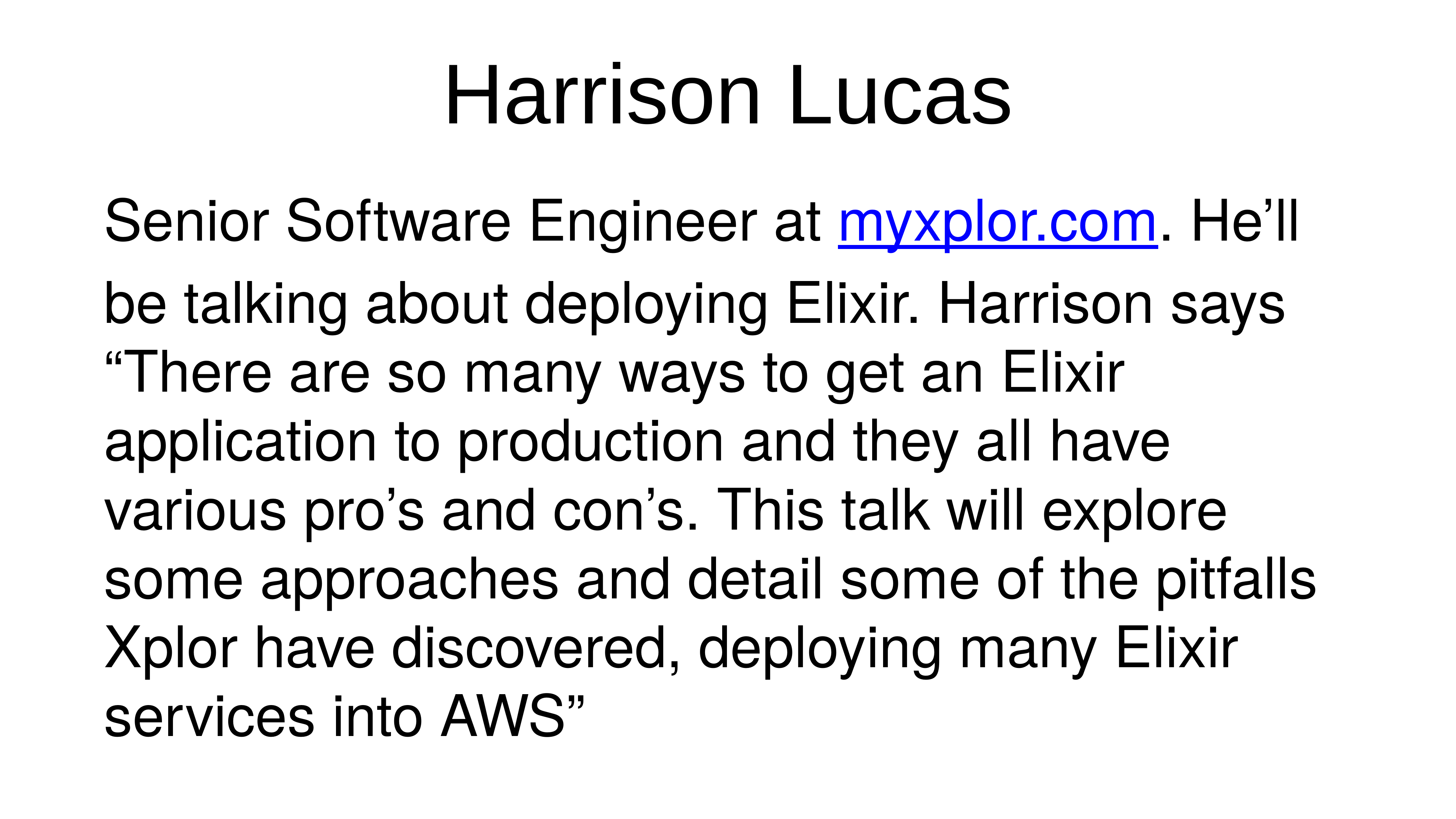

# Harrison Lucas
Senior Software Engineer at myxplor.com. He’ll be talking about deploying Elixir. Harrison says “There are so many ways to get an Elixir application to production and they all have various pro’s and con’s. This talk will explore some approaches and detail some of the pitfalls Xplor have discovered, deploying many Elixir services into AWS”